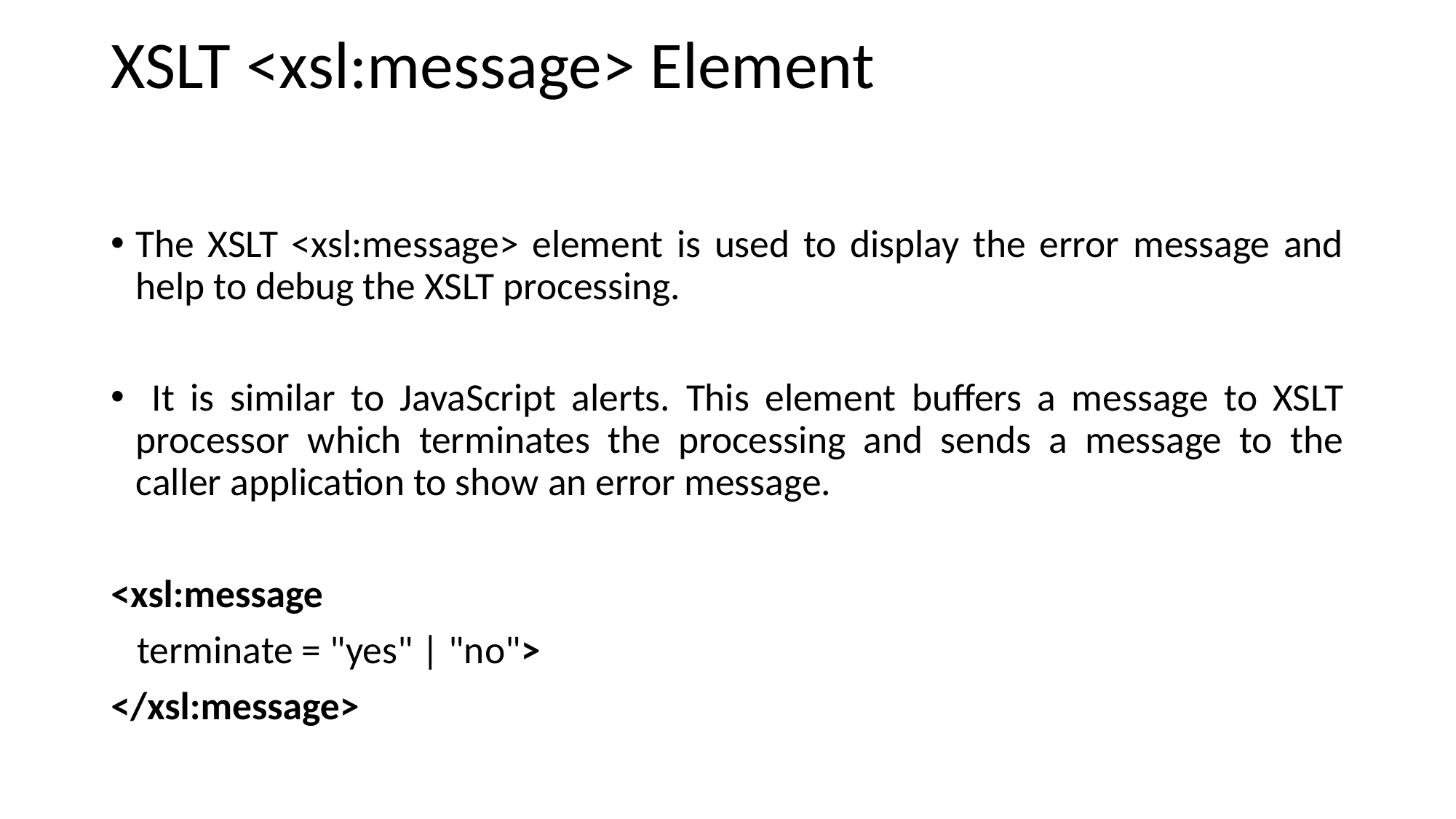

# XSLT <xsl:message> Element
The XSLT <xsl:message> element is used to display the error message and help to debug the XSLT processing.

 It is similar to JavaScript alerts. This element buffers a message to XSLT processor which terminates the processing and sends a message to the caller application to show an error message.

<xsl:message
   terminate = "yes" | "no">
</xsl:message>